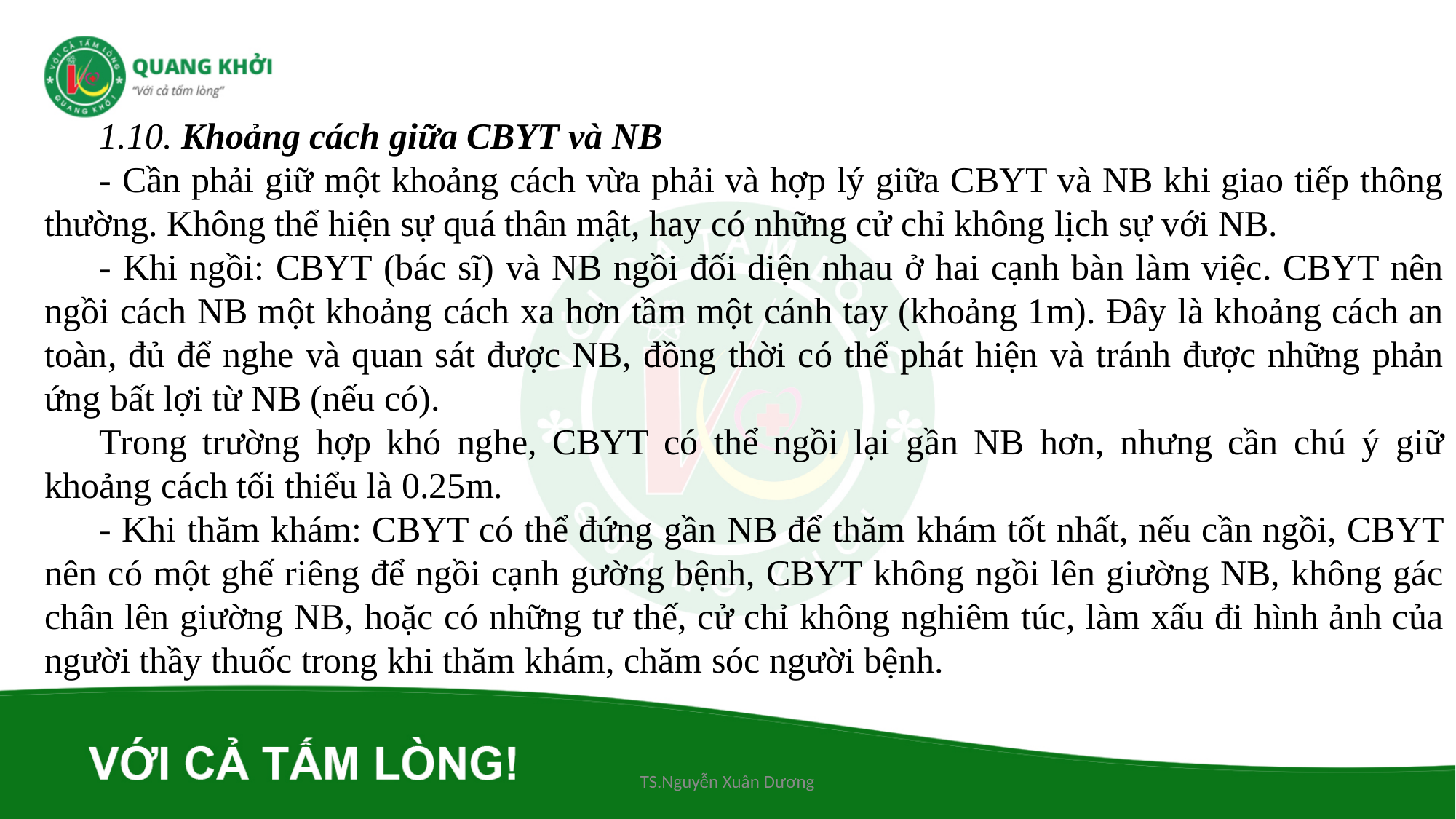

1.10. Khoảng cách giữa CBYT và NB
- Cần phải giữ một khoảng cách vừa phải và hợp lý giữa CBYT và NB khi giao tiếp thông thường. Không thể hiện sự quá thân mật, hay có những cử chỉ không lịch sự với NB.
- Khi ngồi: CBYT (bác sĩ) và NB ngồi đối diện nhau ở hai cạnh bàn làm việc. CBYT nên ngồi cách NB một khoảng cách xa hơn tầm một cánh tay (khoảng 1m). Đây là khoảng cách an toàn, đủ để nghe và quan sát được NB, đồng thời có thể phát hiện và tránh được những phản ứng bất lợi từ NB (nếu có).
Trong trường hợp khó nghe, CBYT có thể ngồi lại gần NB hơn, nhưng cần chú ý giữ khoảng cách tối thiểu là 0.25m.
- Khi thăm khám: CBYT có thể đứng gần NB để thăm khám tốt nhất, nếu cần ngồi, CBYT nên có một ghế riêng để ngồi cạnh gường bệnh, CBYT không ngồi lên giường NB, không gác chân lên giường NB, hoặc có những tư thế, cử chỉ không nghiêm túc, làm xấu đi hình ảnh của người thầy thuốc trong khi thăm khám, chăm sóc người bệnh.

TS.Nguyễn Xuân Dương